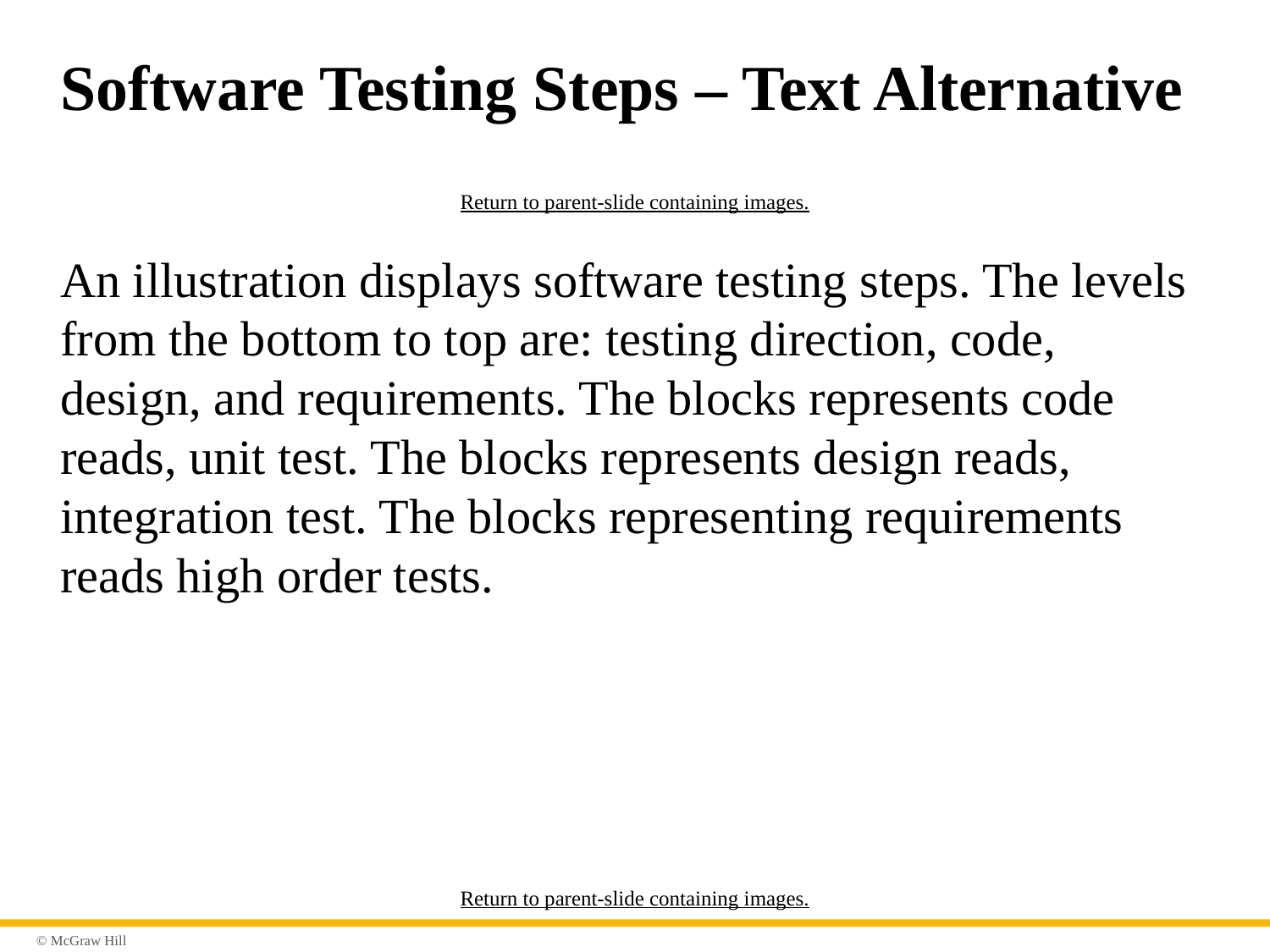

# Software Testing Steps – Text Alternative
Return to parent-slide containing images.
An illustration displays software testing steps. The levels from the bottom to top are: testing direction, code, design, and requirements. The blocks represents code reads, unit test. The blocks represents design reads, integration test. The blocks representing requirements reads high order tests.
Return to parent-slide containing images.
38